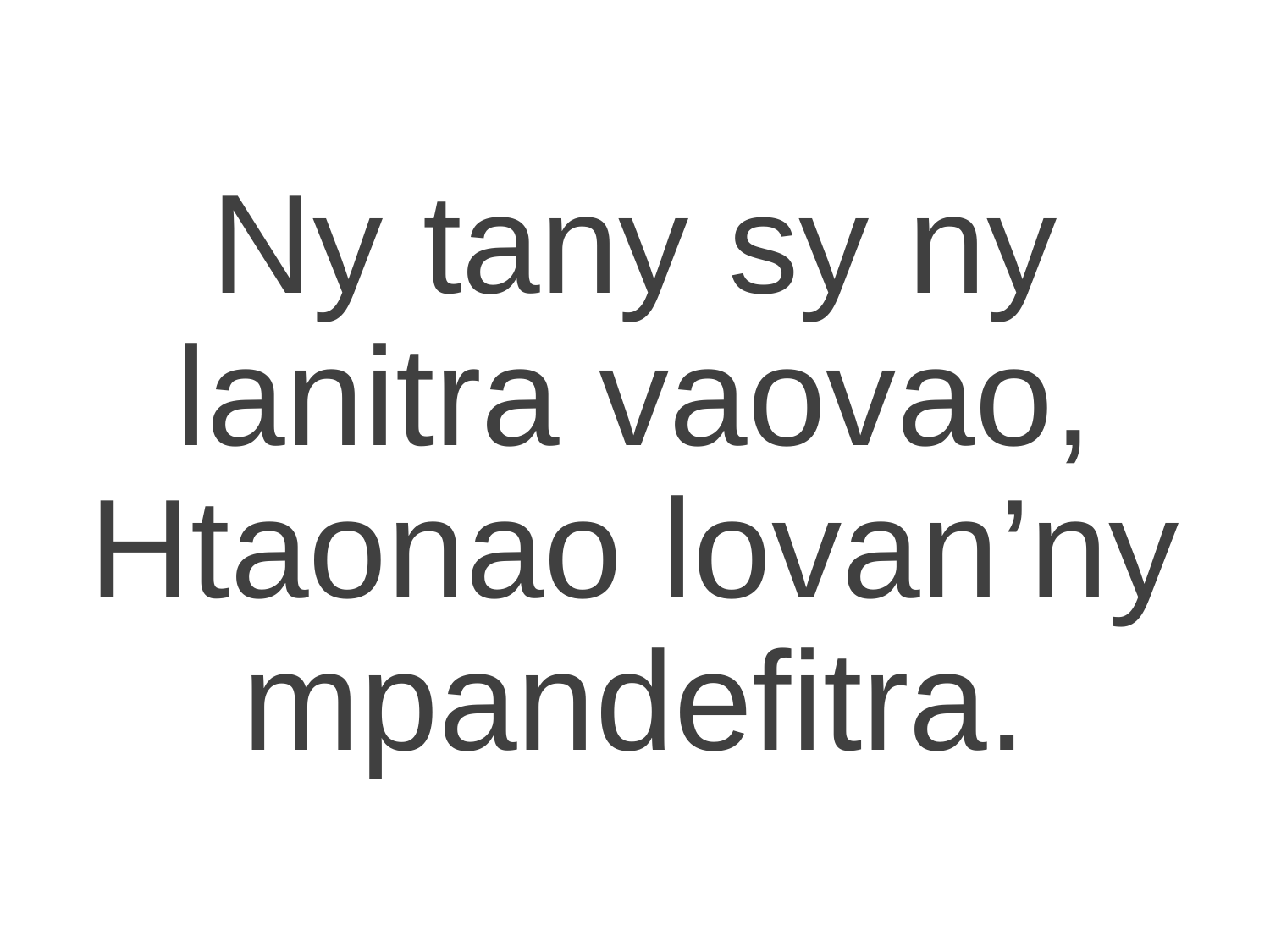

Ny tany sy ny lanitra vaovao,
Htaonao lovan’ny mpandefitra.